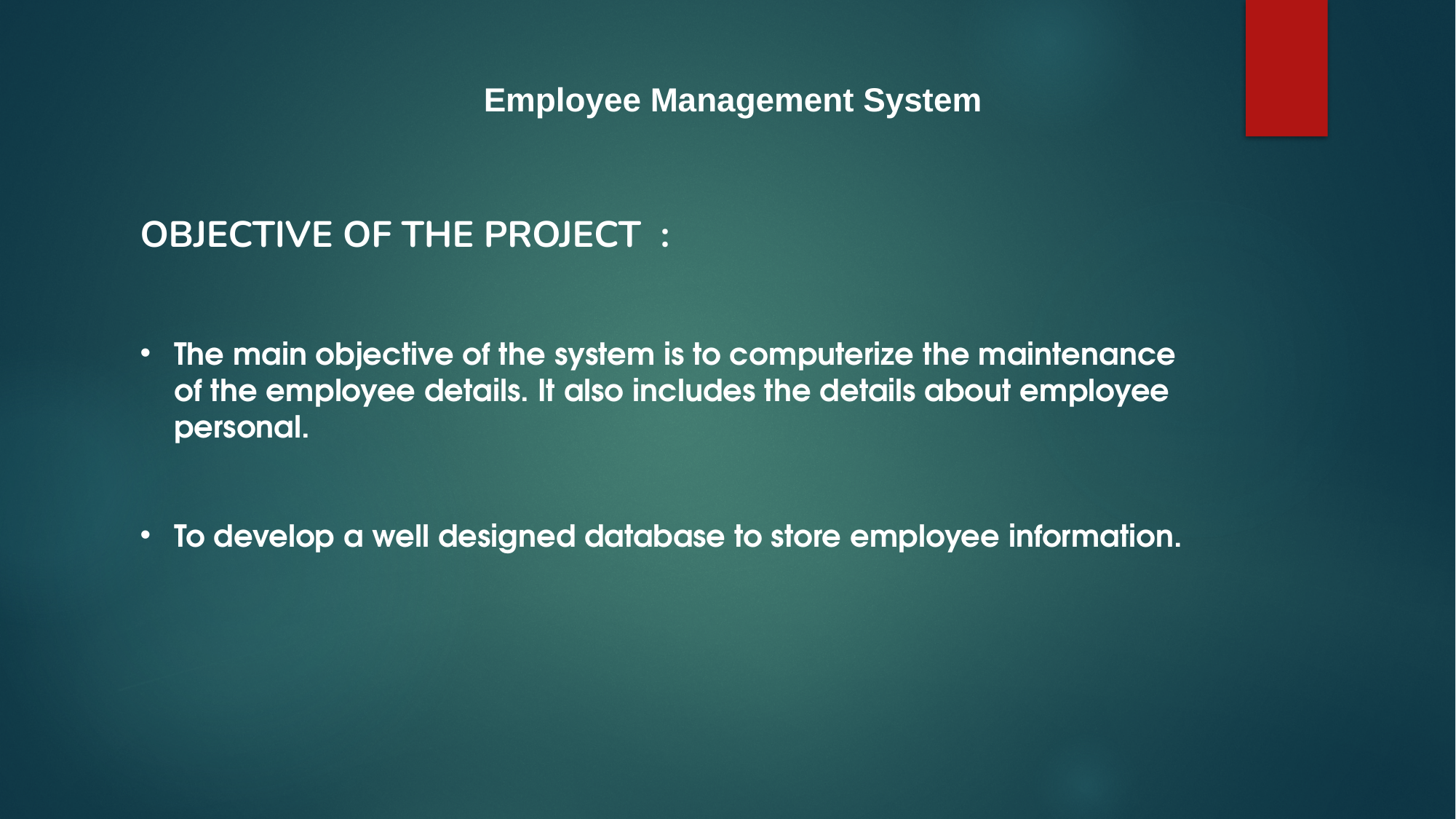

Employee Management System

OBJECTIVE OF THE PROJECT  :

The main objective of the system is to computerize the maintenance of the employee details. It also includes the details about employee personal.

To develop a well designed database to store employee information.